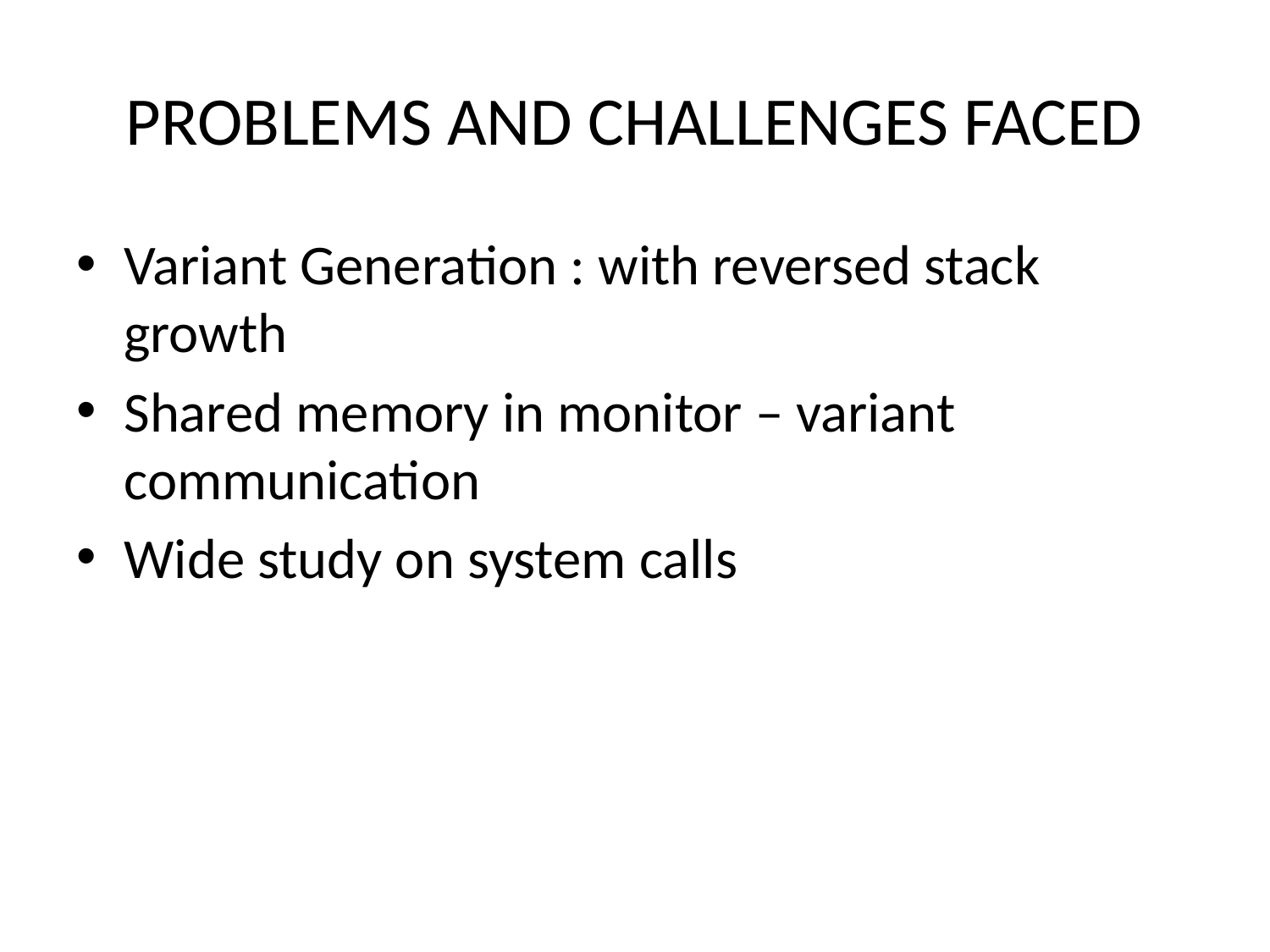

# PROBLEMS AND CHALLENGES FACED
Variant Generation : with reversed stack growth
Shared memory in monitor – variant communication
Wide study on system calls